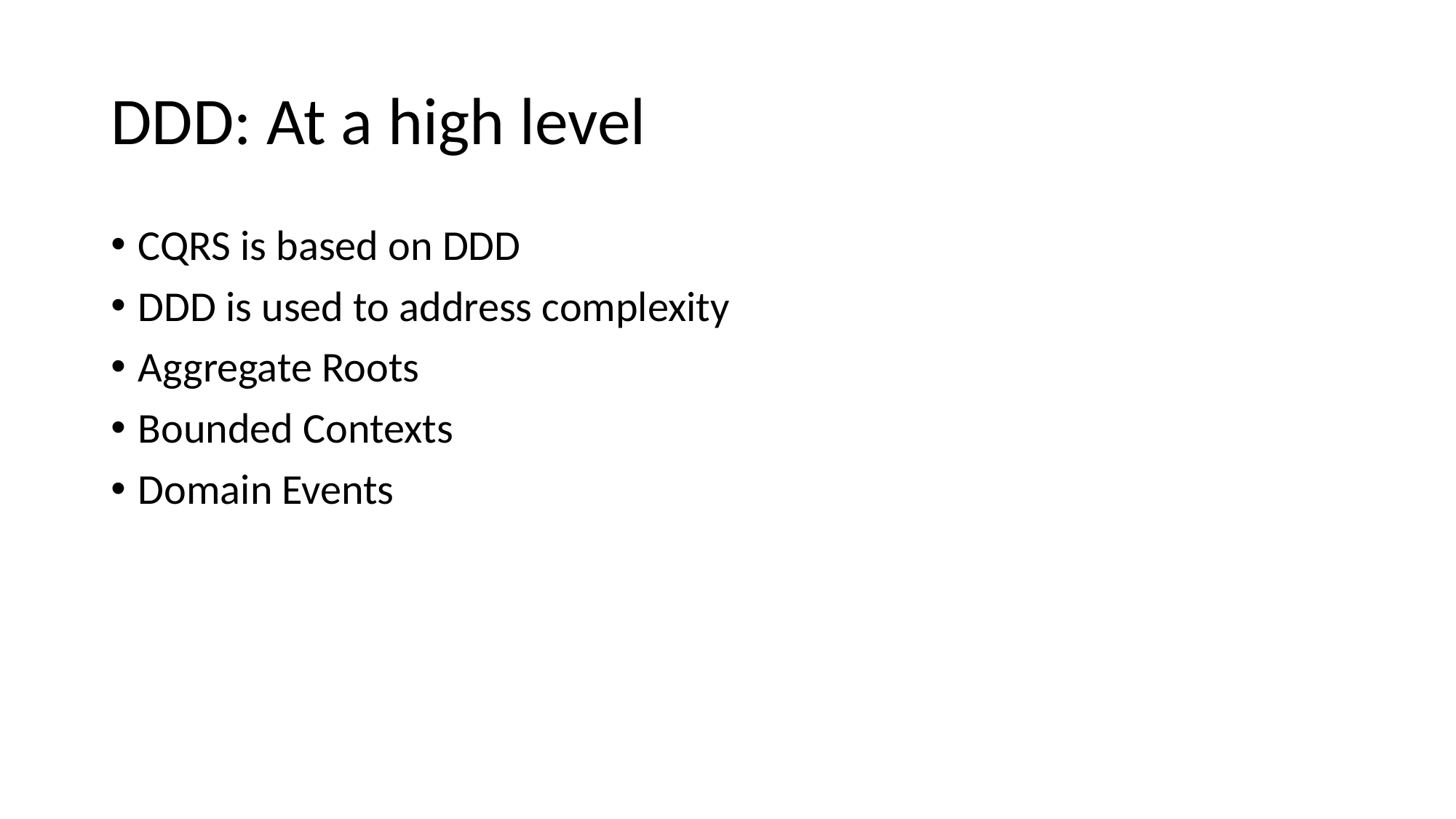

# DDD: At a high level
CQRS is based on DDD
DDD is used to address complexity
Aggregate Roots
Bounded Contexts
Domain Events